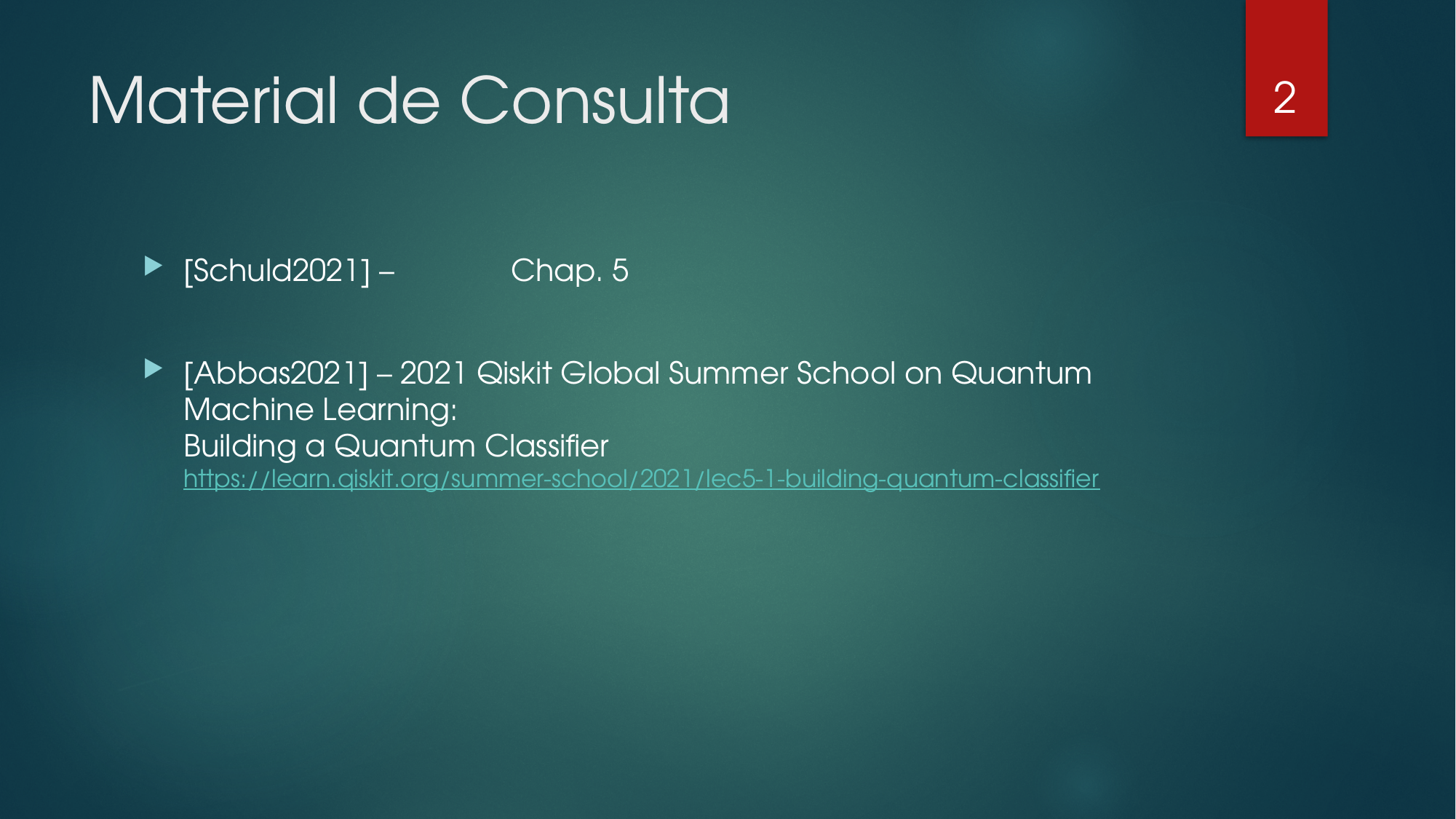

2
# Material de Consulta
[Schuld2021] – 	Chap. 5

[Abbas2021] – 2021 Qiskit Global Summer School on Quantum Machine Learning:
Building a Quantum Classifier
https://learn.qiskit.org/summer-school/2021/lec5-1-building-quantum-classifier